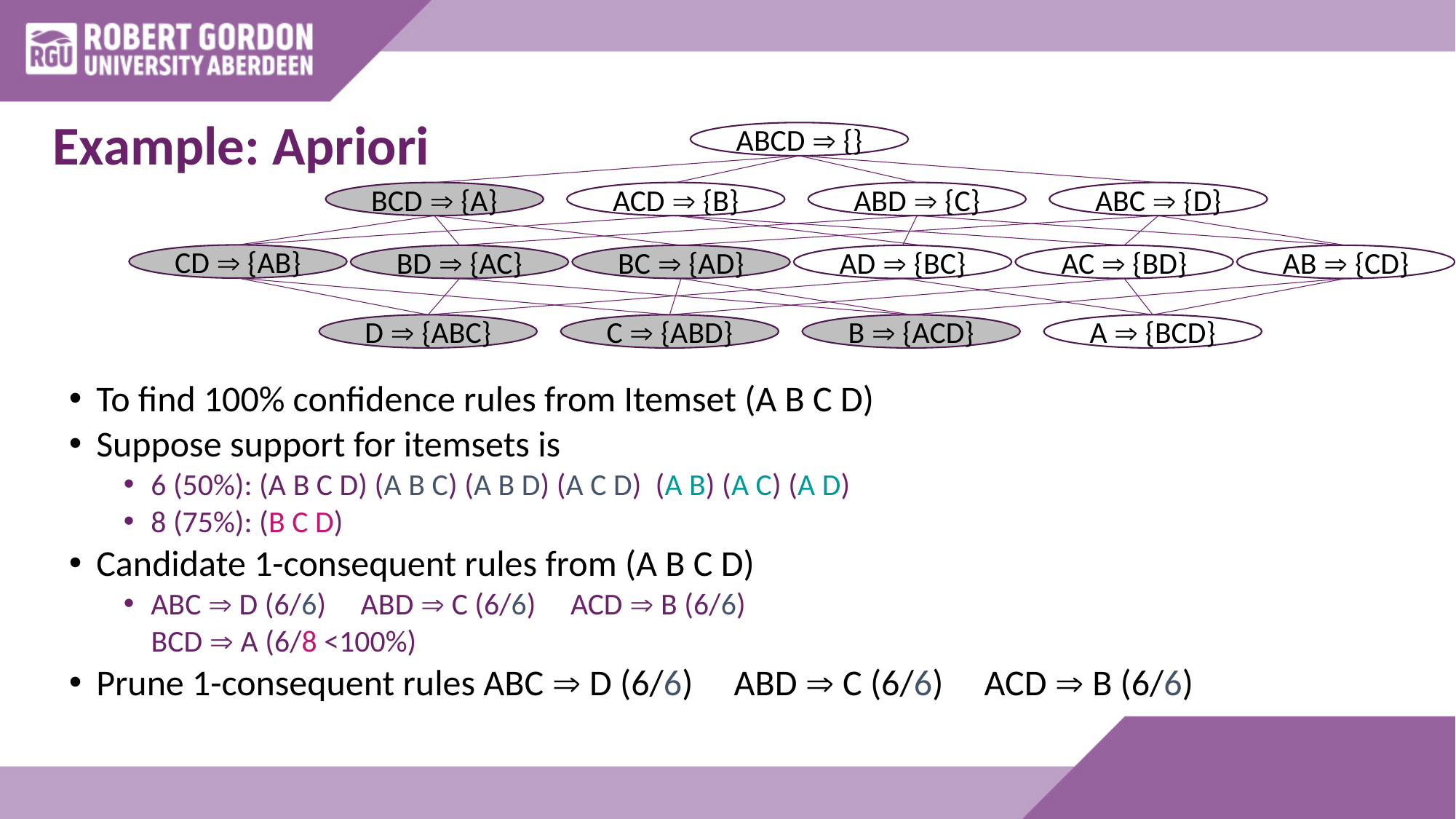

# Example: Apriori
ABCD ⇒ {}
BCD ⇒ {A}
ACD ⇒ {B}
ABD ⇒ {C}
ABC ⇒ {D}
CD ⇒ {AB}
BD ⇒ {AC}
BC ⇒ {AD}
AD ⇒ {BC}
AC ⇒ {BD}
AB ⇒ {CD}
D ⇒ {ABC}
C ⇒ {ABD}
B ⇒ {ACD}
A ⇒ {BCD}
To find 100% confidence rules from Itemset (A B C D)
Suppose support for itemsets is
6 (50%): (A B C D) (A B C) (A B D) (A C D)  (A B) (A C) (A D)
8 (75%): (B C D)
Candidate 1-consequent rules from (A B C D)
ABC ⇒ D (6/6)     ABD ⇒ C (6/6)     ACD ⇒ B (6/6)
    BCD ⇒ A (6/8 <100%)
Prune 1-consequent rules ABC ⇒ D (6/6)     ABD ⇒ C (6/6)     ACD ⇒ B (6/6)